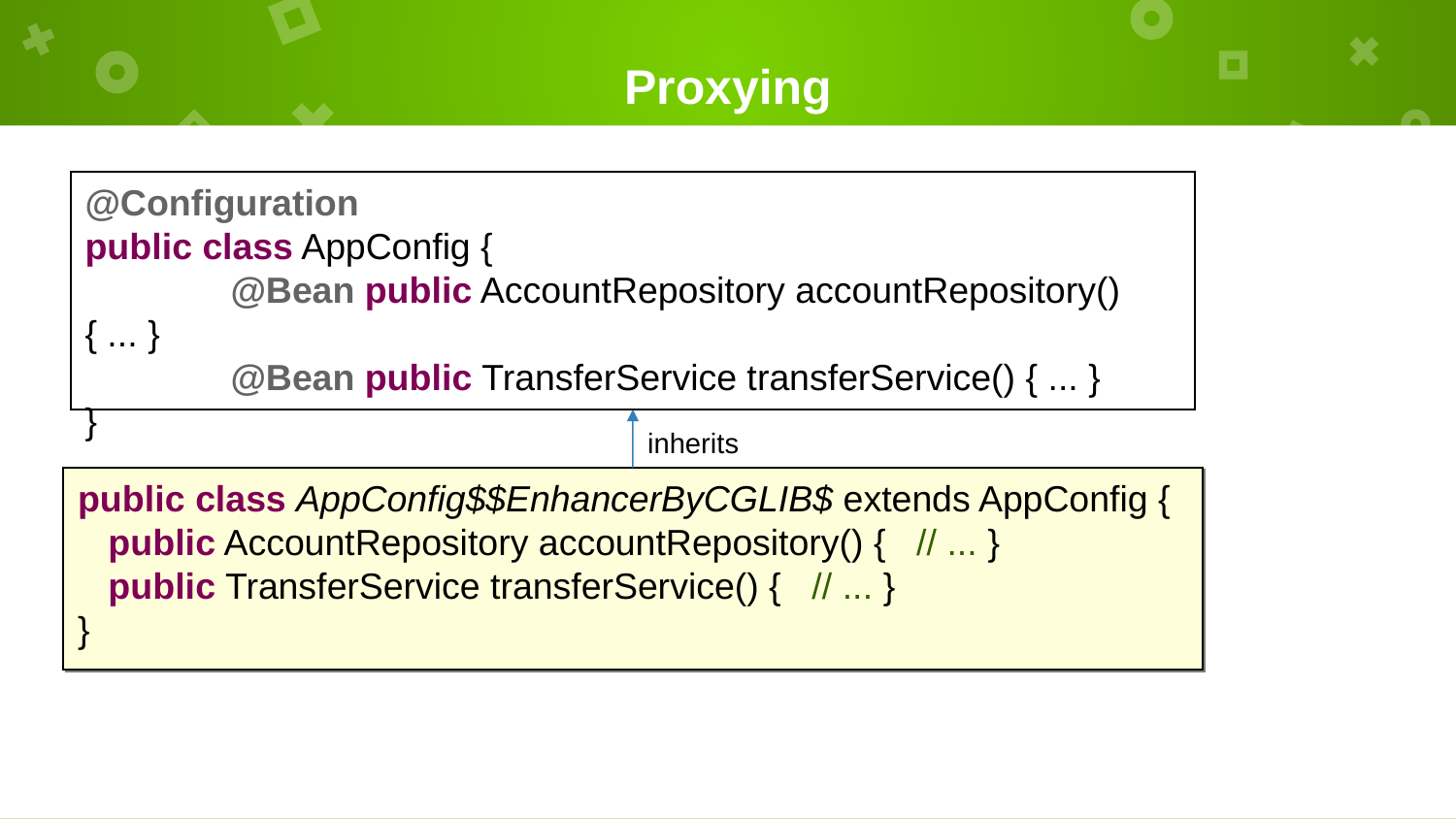

# Proxying
@Configuration
public class AppConfig {
	@Bean public AccountRepository accountRepository() { ... }
	@Bean public TransferService transferService() { ... }
}
inherits
public class AppConfig$$EnhancerByCGLIB$ extends AppConfig {
   public AccountRepository accountRepository() {   // ... }
   public TransferService transferService() {   // ... }
}